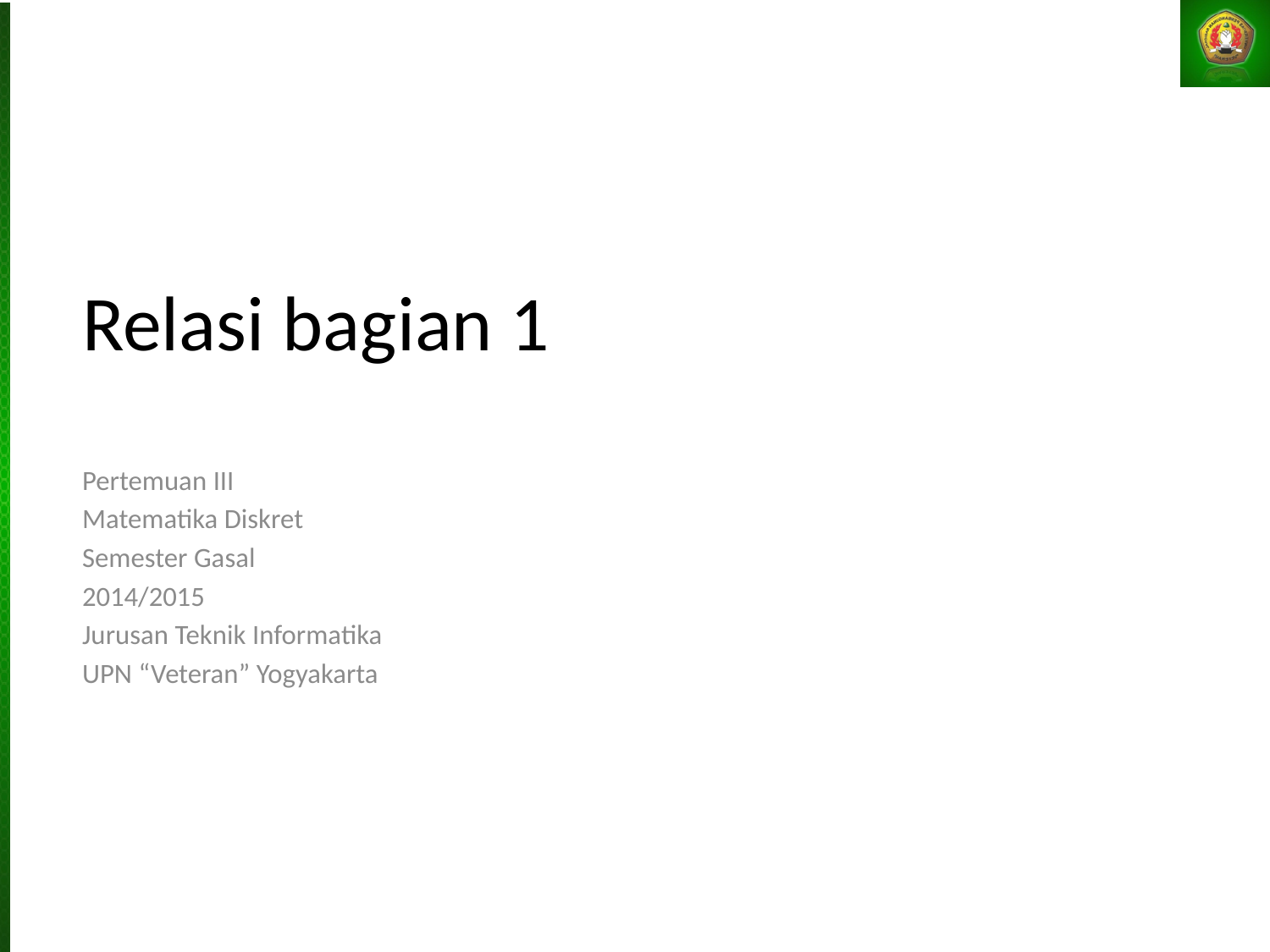

# Relasi bagian 1
Pertemuan III
Matematika Diskret
Semester Gasal
2014/2015
Jurusan Teknik Informatika
UPN “Veteran” Yogyakarta